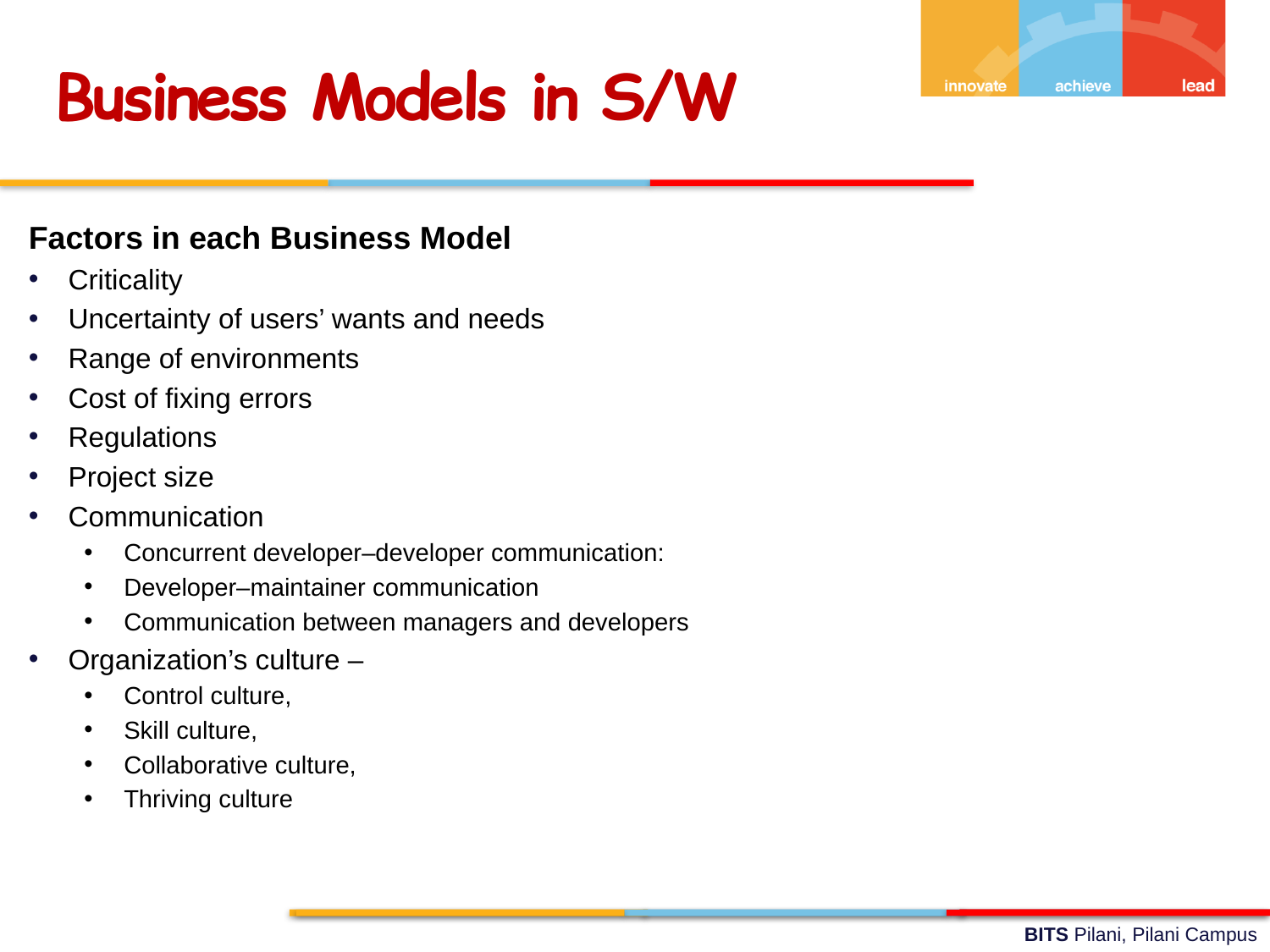

Business Models in S/W
Factors in each Business Model
Criticality
Uncertainty of users’ wants and needs
Range of environments
Cost of fixing errors
Regulations
Project size
Communication
Concurrent developer–developer communication:
Developer–maintainer communication
Communication between managers and developers
Organization’s culture –
Control culture,
Skill culture,
Collaborative culture,
Thriving culture